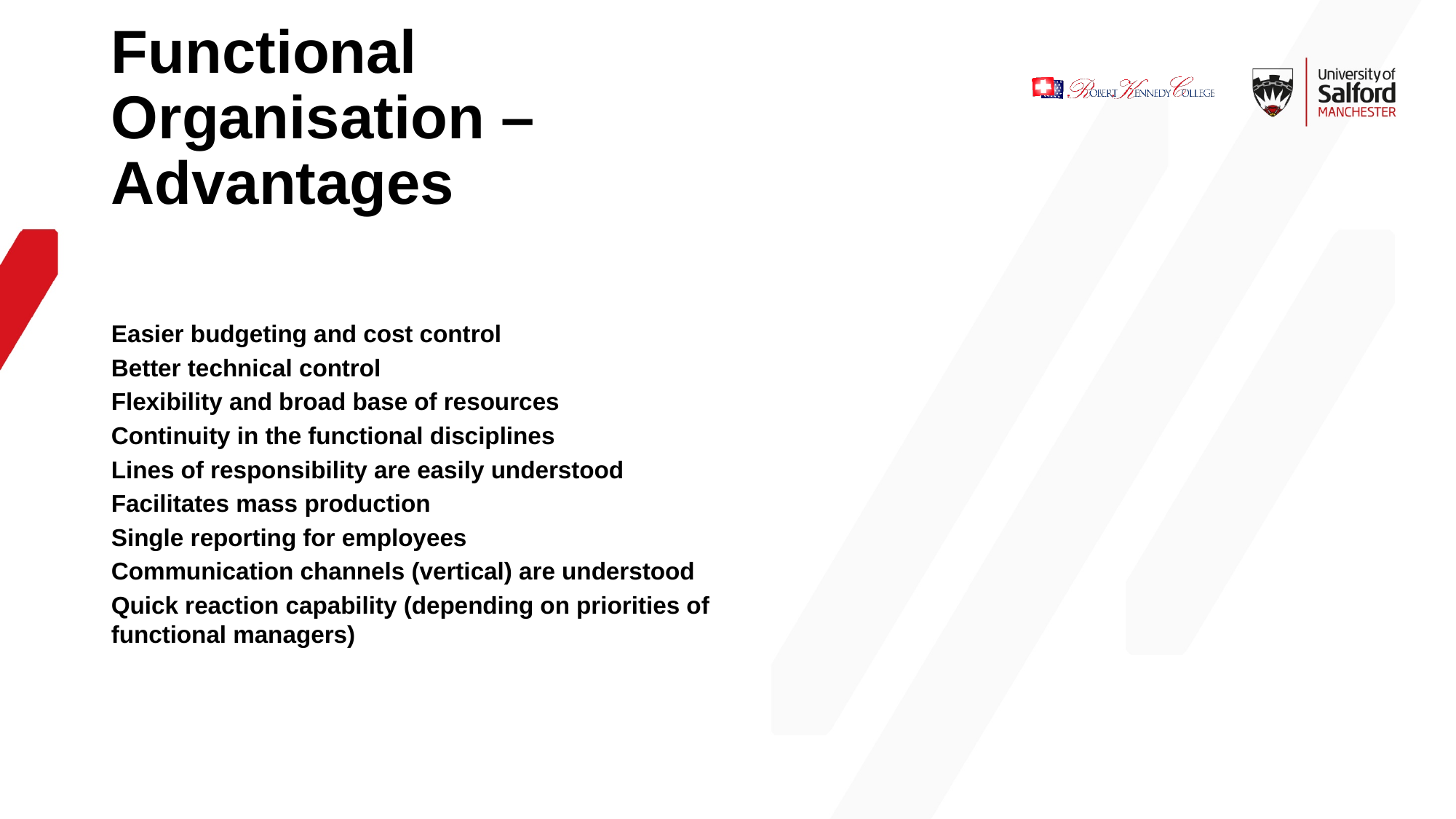

Functional Organisation – Advantages
Easier budgeting and cost control
Better technical control
Flexibility and broad base of resources
Continuity in the functional disciplines
Lines of responsibility are easily understood
Facilitates mass production
Single reporting for employees
Communication channels (vertical) are understood
Quick reaction capability (depending on priorities of functional managers)